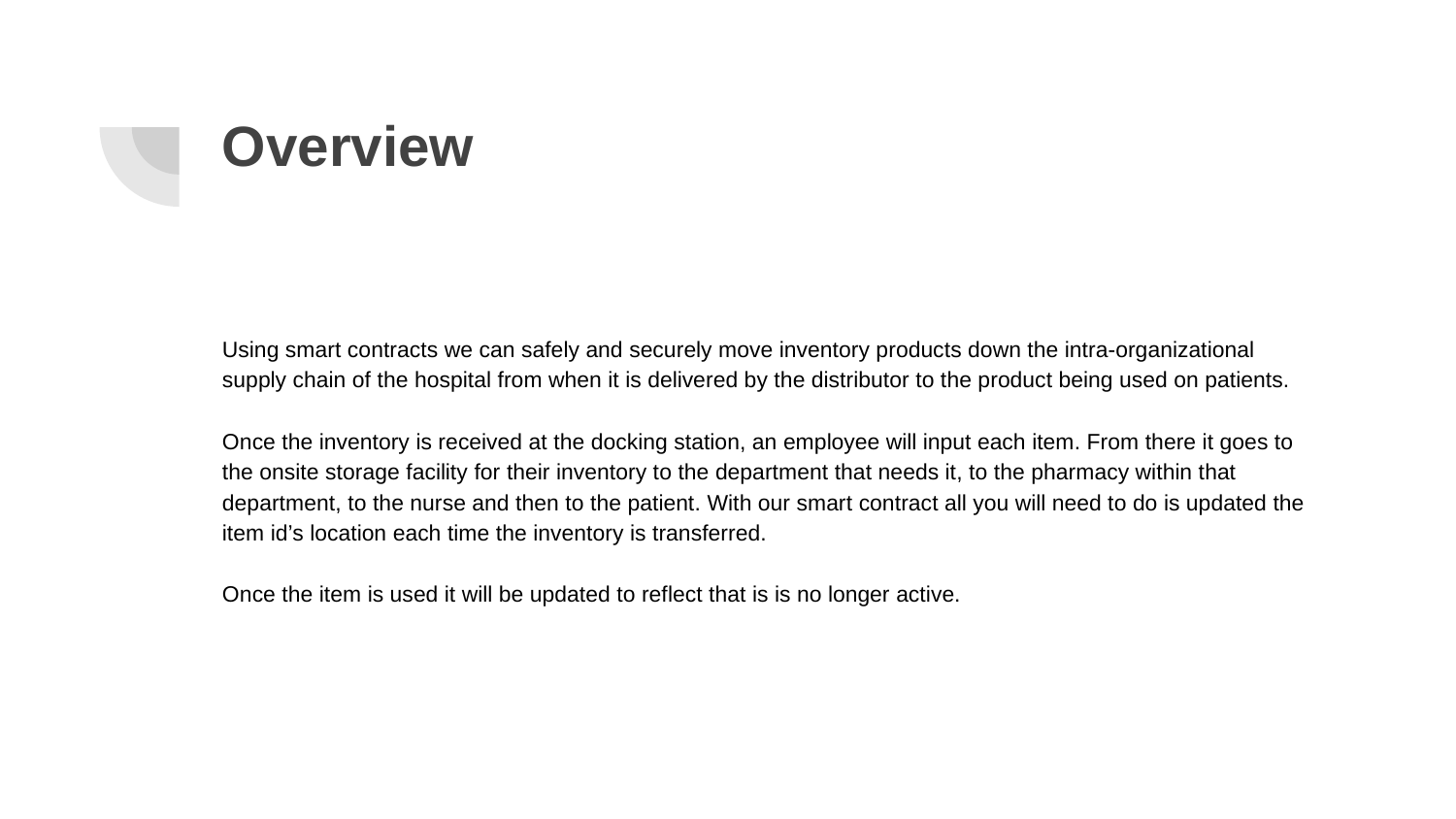

# Overview
Using smart contracts we can safely and securely move inventory products down the intra-organizational supply chain of the hospital from when it is delivered by the distributor to the product being used on patients.

Once the inventory is received at the docking station, an employee will input each item. From there it goes to the onsite storage facility for their inventory to the department that needs it, to the pharmacy within that department, to the nurse and then to the patient. With our smart contract all you will need to do is updated the item id’s location each time the inventory is transferred.

Once the item is used it will be updated to reflect that is is no longer active.